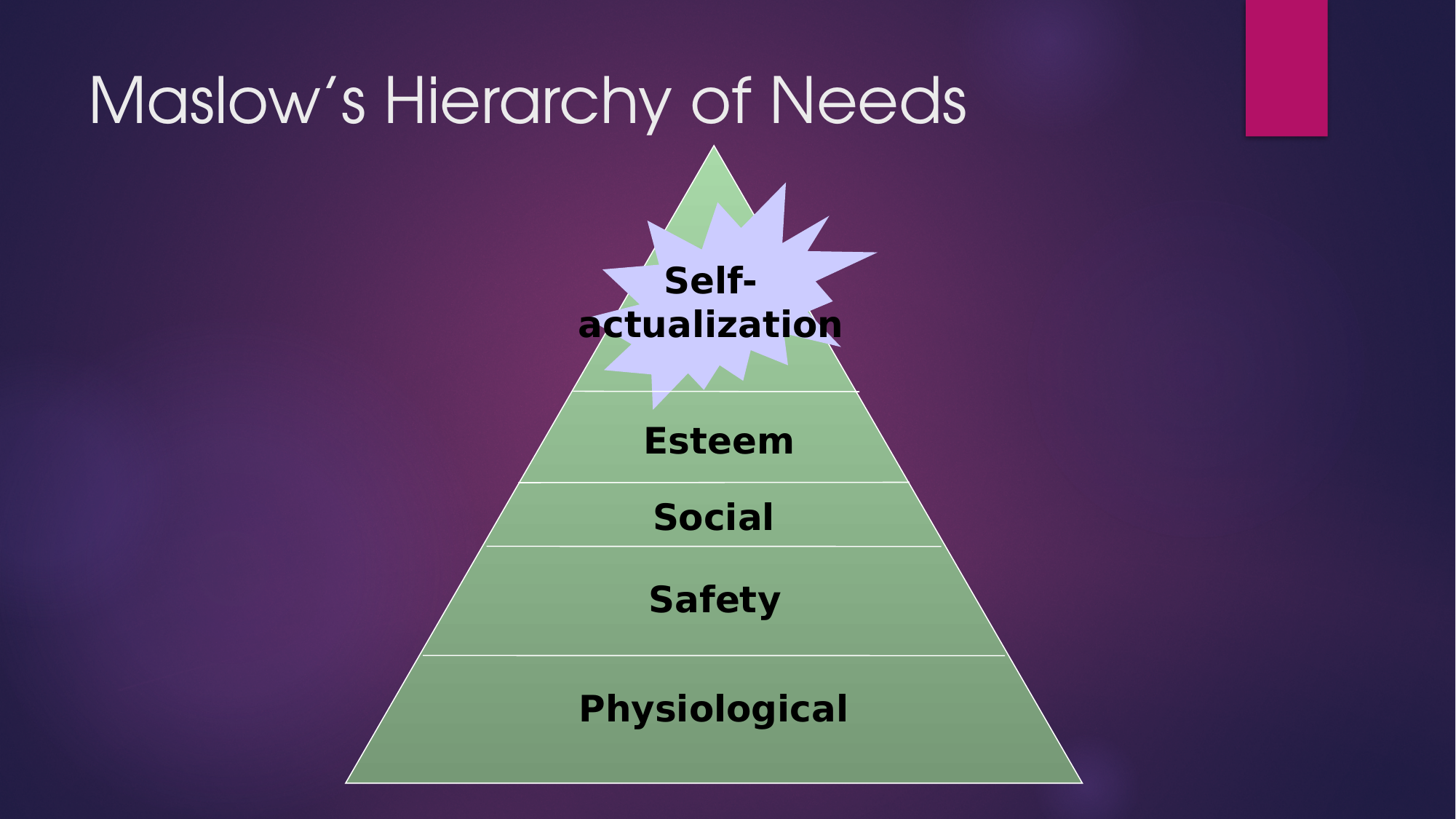

# Maslow’s Hierarchy of Needs

Self-
actualization

Esteem

Social

Safety

Physiological